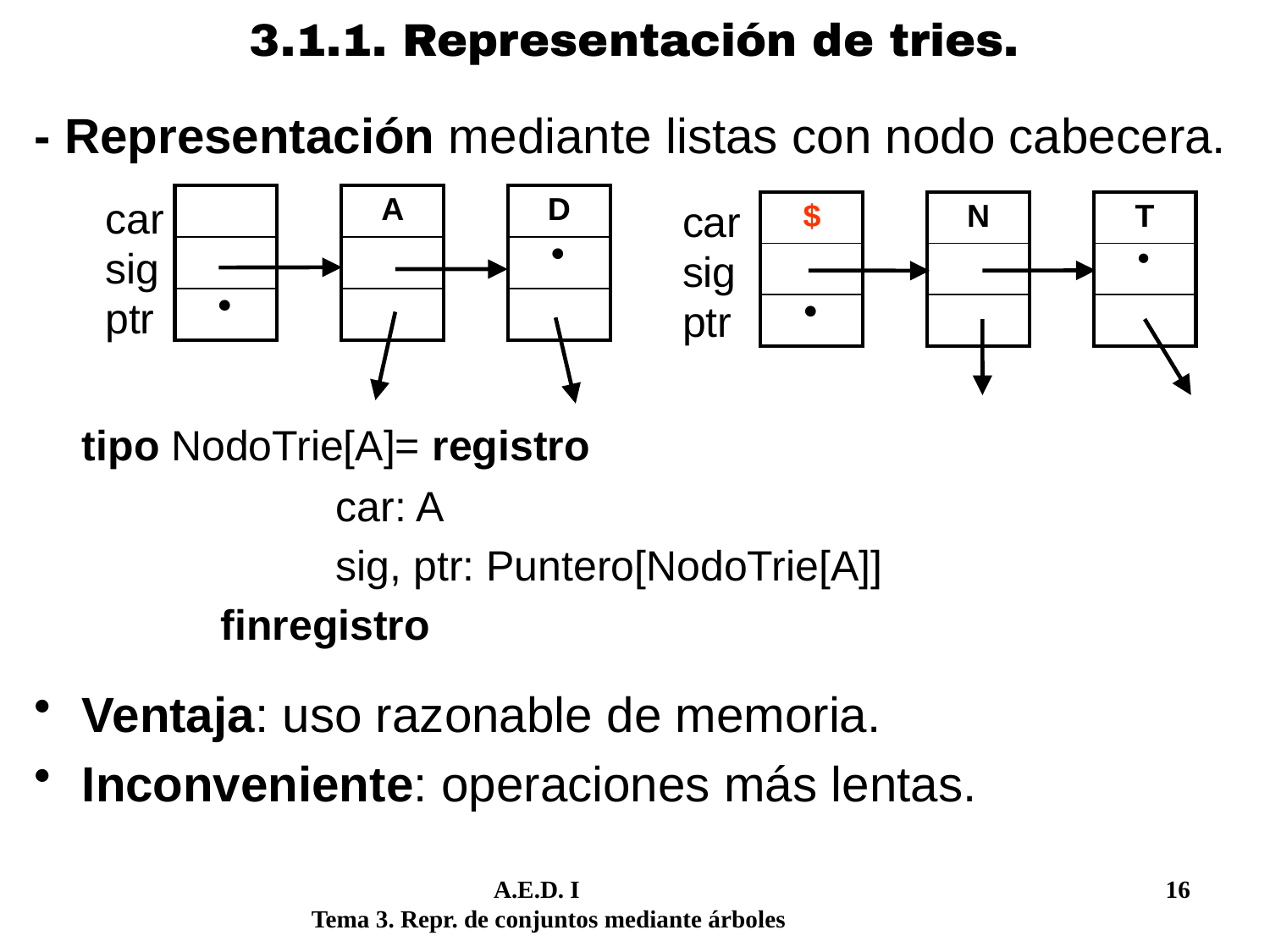

# 3.1.1. Representación de tries.
- Representación mediante listas con nodo cabecera.
car
|  |
| --- |
|  |
| • |
| A |
| --- |
|  |
|  |
| D |
| --- |
| • |
|  |
car
| $ |
| --- |
|  |
| • |
| N |
| --- |
|  |
|  |
| T |
| --- |
| • |
|  |
sig
sig

ptr
ptr

	tipo NodoTrie[A]= registro
			car: A
			sig, ptr: Puntero[NodoTrie[A]]
		 finregistro

Ventaja: uso razonable de memoria.
Inconveniente: operaciones más lentas.
	         A.E.D. I			      	               16
Tema 3. Repr. de conjuntos mediante árboles